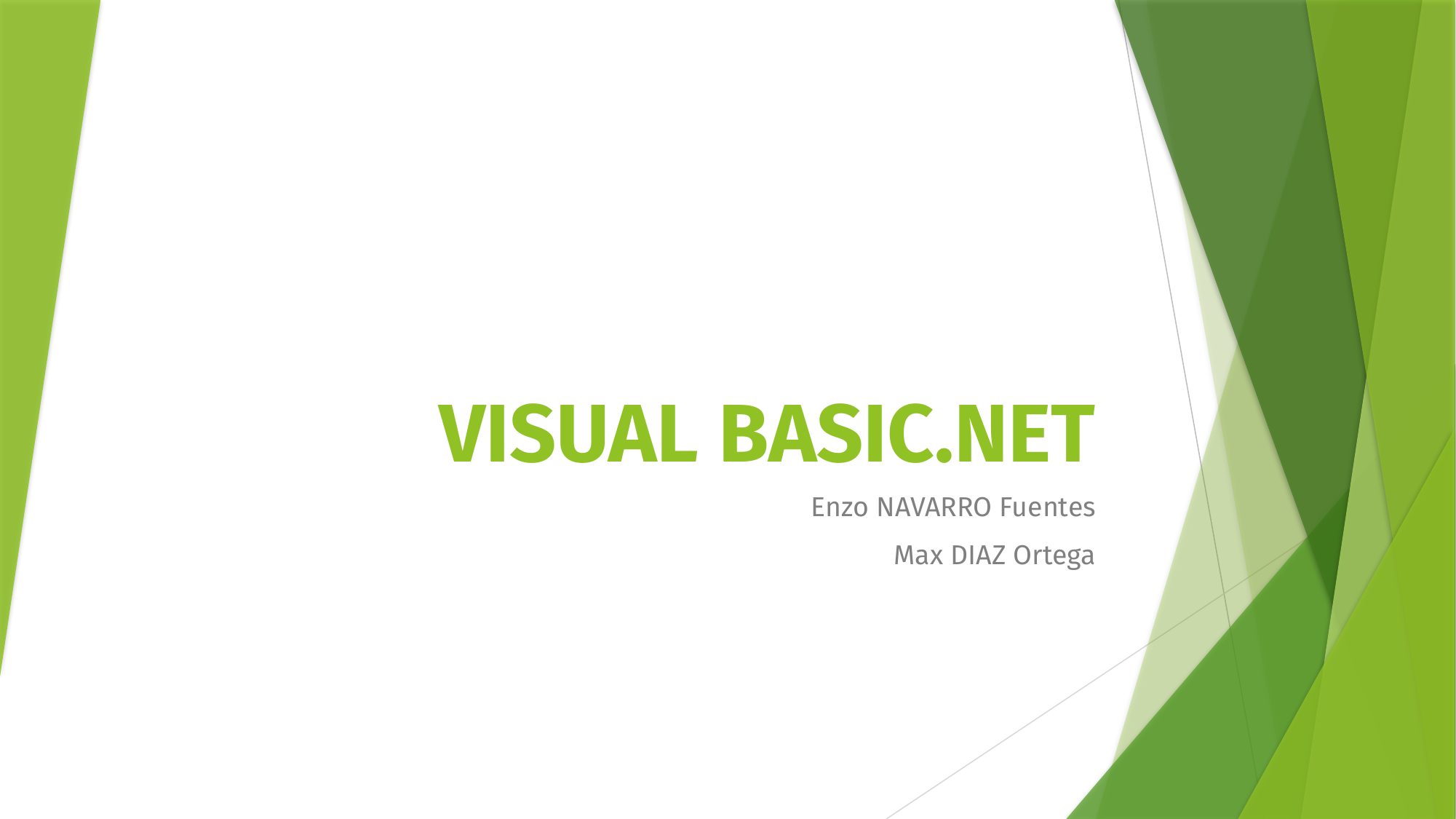

# VISUAL BASIC.NET
Enzo NAVARRO Fuentes
Max DIAZ Ortega